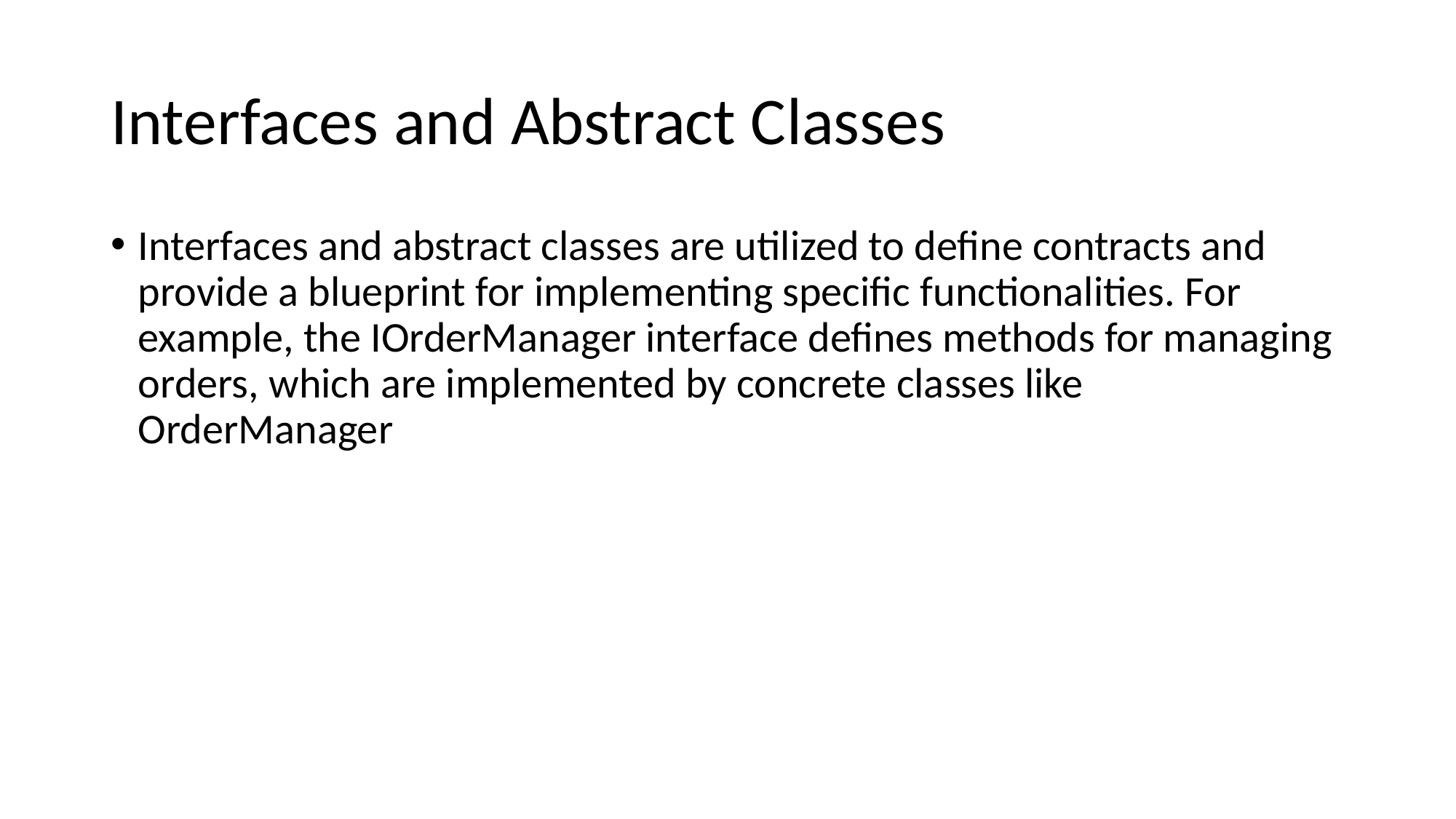

# Interfaces and Abstract Classes
Interfaces and abstract classes are utilized to define contracts and provide a blueprint for implementing specific functionalities. For example, the IOrderManager interface defines methods for managing orders, which are implemented by concrete classes like OrderManager